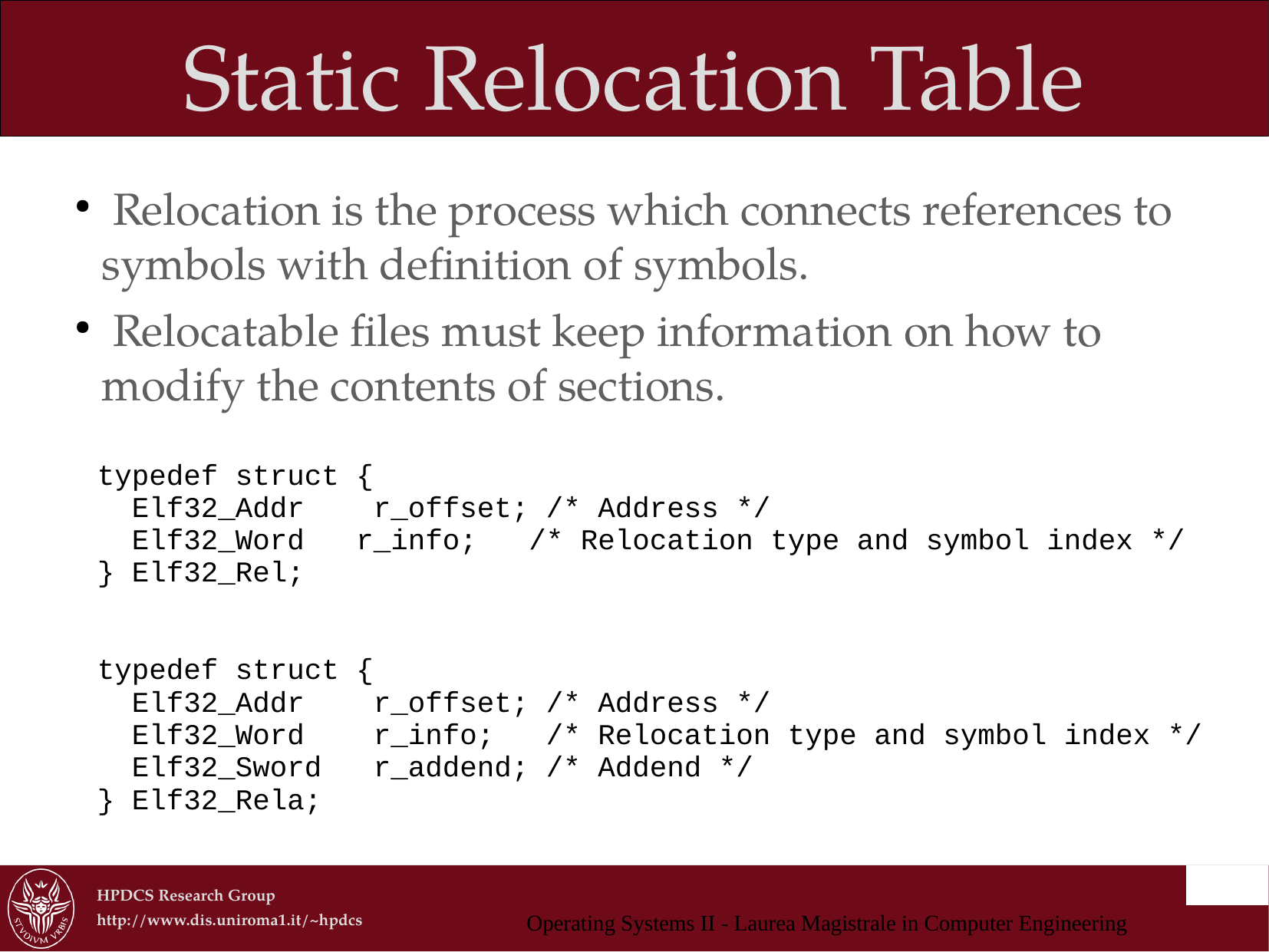

Static Relocation Table
 Relocation is the process which connects references to symbols with definition of symbols.
 Relocatable files must keep information on how to modify the contents of sections.
typedef struct {
  Elf32_Addr    r_offset; /* Address */
  Elf32_Word   r_info;   /* Relocation type and symbol index */
} Elf32_Rel;

typedef struct {
  Elf32_Addr    r_offset; /* Address */
  Elf32_Word    r_info;   /* Relocation type and symbol index */
  Elf32_Sword   r_addend; /* Addend */
} Elf32_Rela;

Operating Systems II - Laurea Magistrale in Computer Engineering